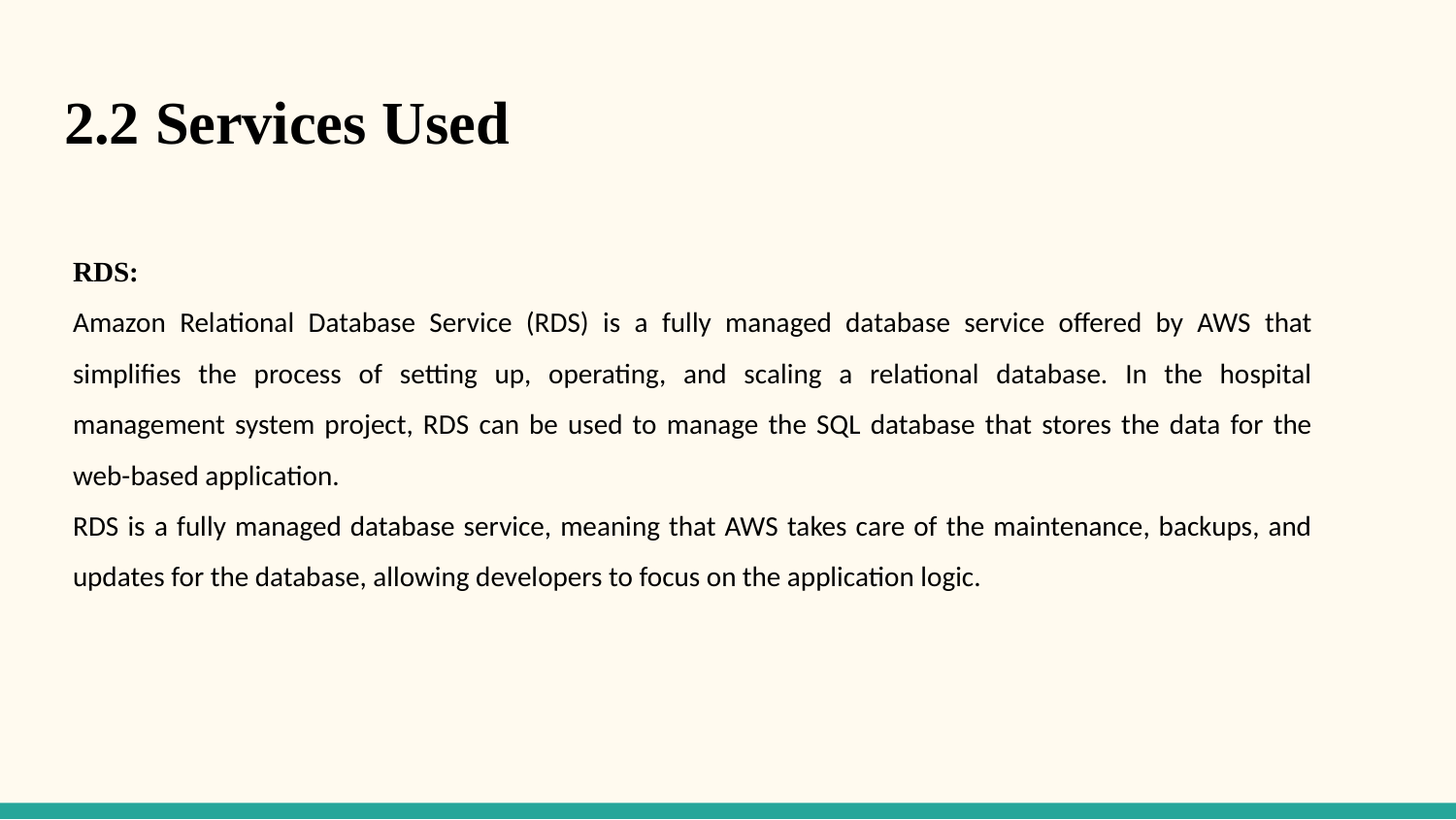

# 2.2 Services Used
RDS:
Amazon Relational Database Service (RDS) is a fully managed database service offered by AWS that simplifies the process of setting up, operating, and scaling a relational database. In the hospital management system project, RDS can be used to manage the SQL database that stores the data for the web-based application.
RDS is a fully managed database service, meaning that AWS takes care of the maintenance, backups, and updates for the database, allowing developers to focus on the application logic.